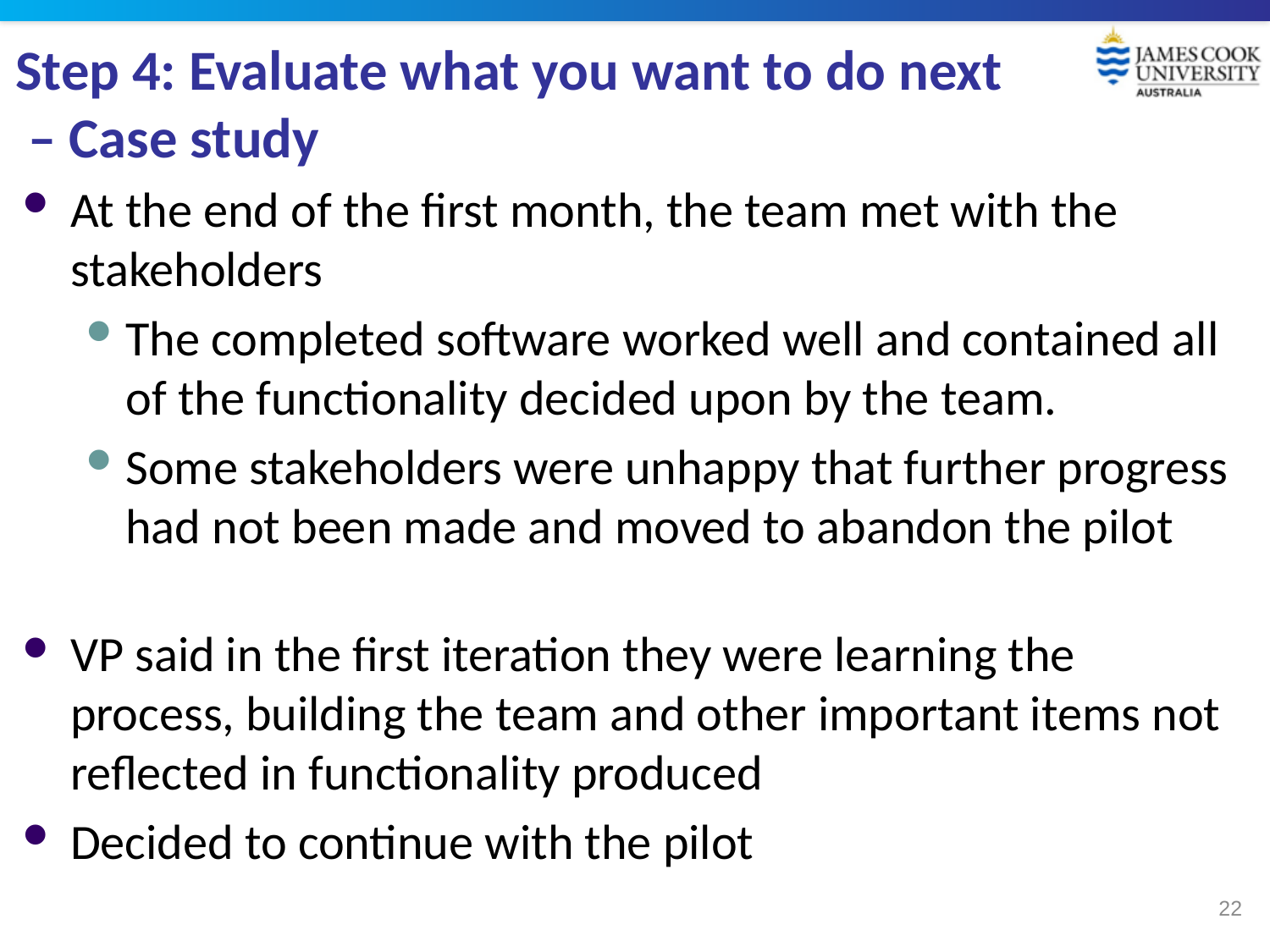

# Step 4: Evaluate what you want to do next – Case study
At the end of the first month, the team met with the stakeholders
The completed software worked well and contained all of the functionality decided upon by the team.
Some stakeholders were unhappy that further progress had not been made and moved to abandon the pilot
VP said in the first iteration they were learning the process, building the team and other important items not reflected in functionality produced
Decided to continue with the pilot
22